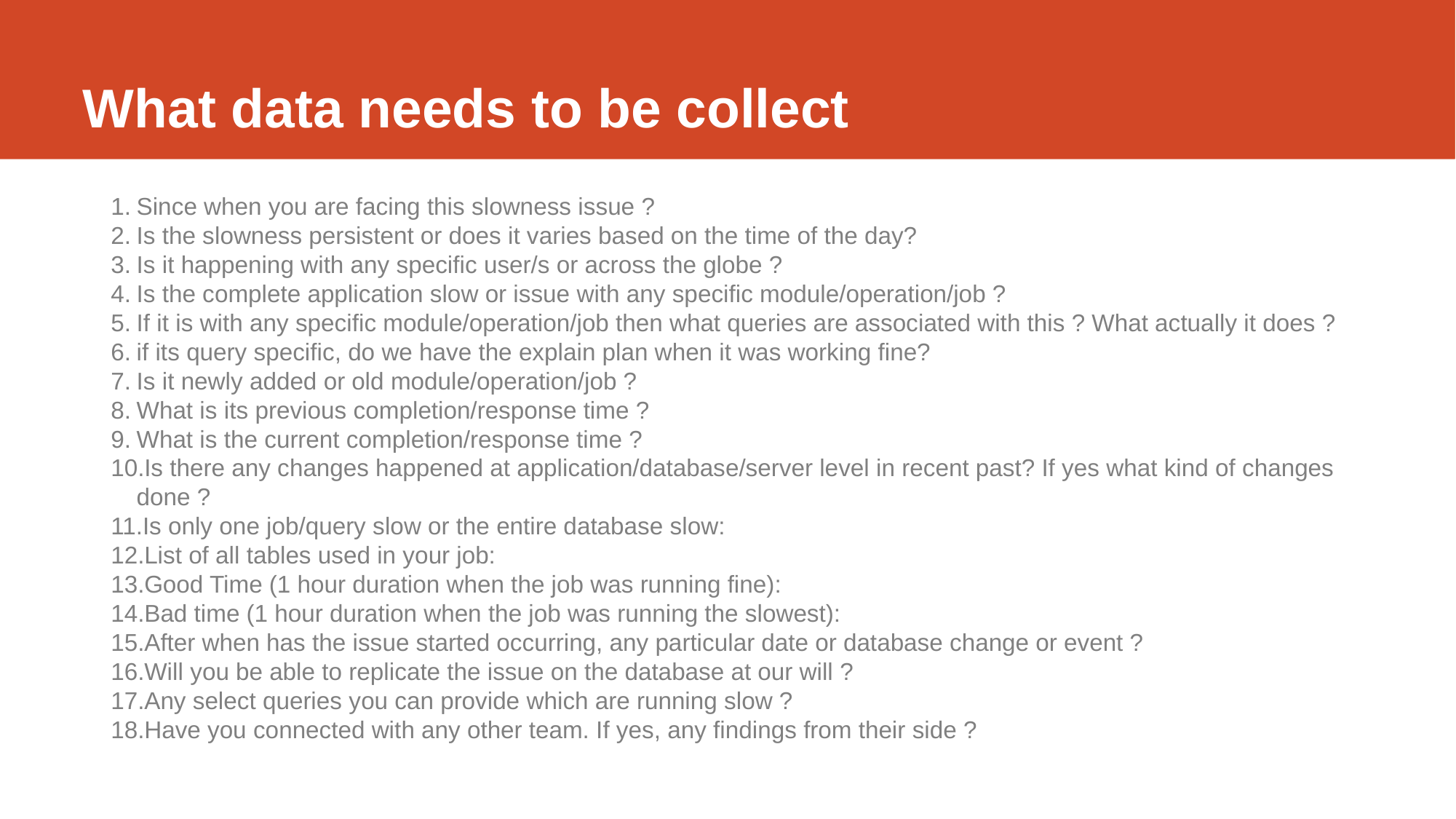

What data needs to be collect
Since when you are facing this slowness issue ?
Is the slowness persistent or does it varies based on the time of the day?
Is it happening with any specific user/s or across the globe ?
Is the complete application slow or issue with any specific module/operation/job ?
If it is with any specific module/operation/job then what queries are associated with this ? What actually it does ?
if its query specific, do we have the explain plan when it was working fine?
Is it newly added or old module/operation/job ?
What is its previous completion/response time ?
What is the current completion/response time ?
Is there any changes happened at application/database/server level in recent past? If yes what kind of changes done ?
Is only one job/query slow or the entire database slow:
List of all tables used in your job:
Good Time (1 hour duration when the job was running fine):
Bad time (1 hour duration when the job was running the slowest):
After when has the issue started occurring, any particular date or database change or event ?
Will you be able to replicate the issue on the database at our will ?
Any select queries you can provide which are running slow ?
Have you connected with any other team. If yes, any findings from their side ?